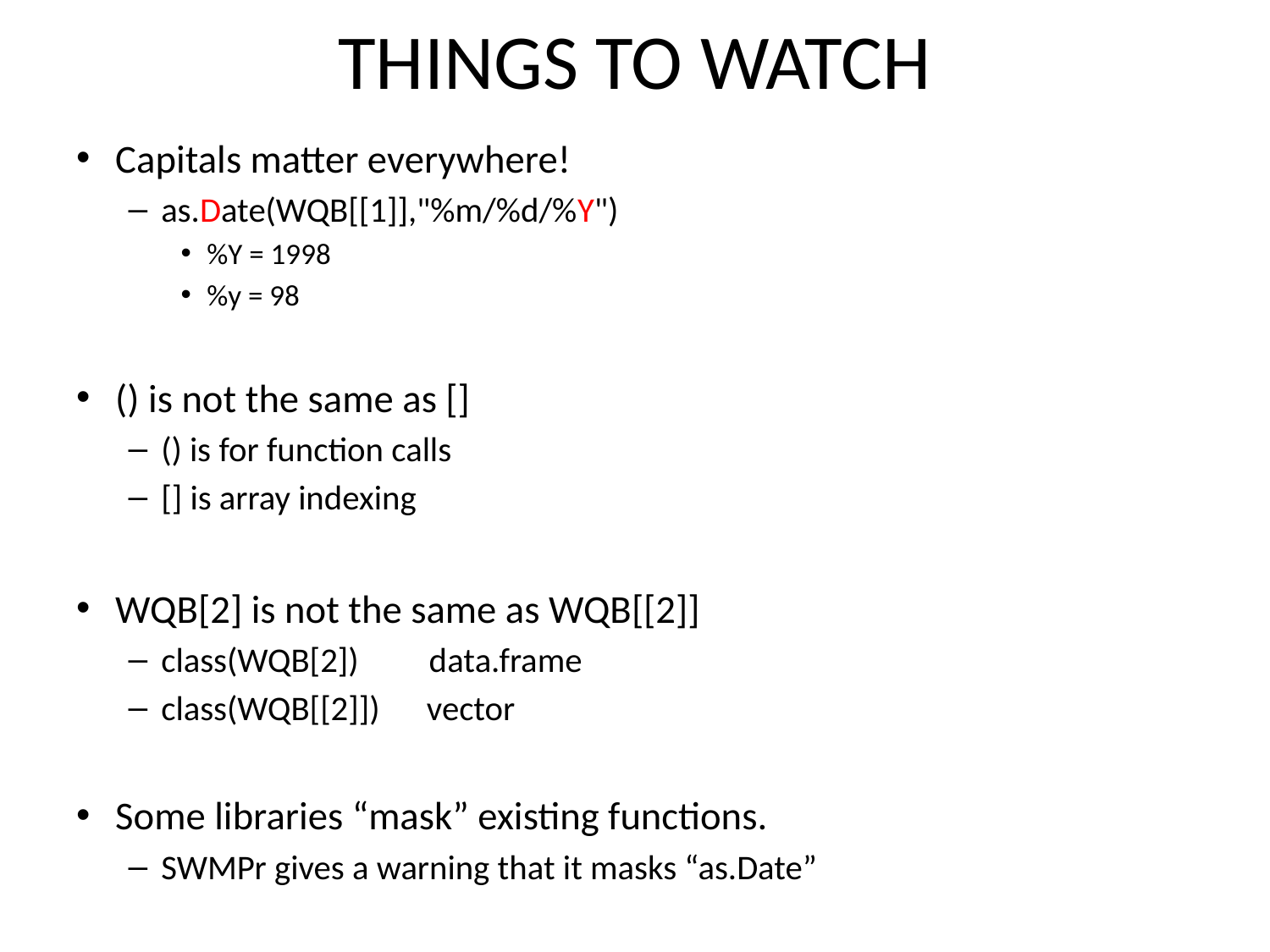

# THINGS TO WATCH
Capitals matter everywhere!
as.Date(WQB[[1]],"%m/%d/%Y")
%Y = 1998
%y = 98

() is not the same as []
() is for function calls
[] is array indexing

WQB[2] is not the same as WQB[[2]]
class(WQB[2])         data.frame
class(WQB[[2]])      vector

Some libraries “mask” existing functions.
SWMPr gives a warning that it masks “as.Date”